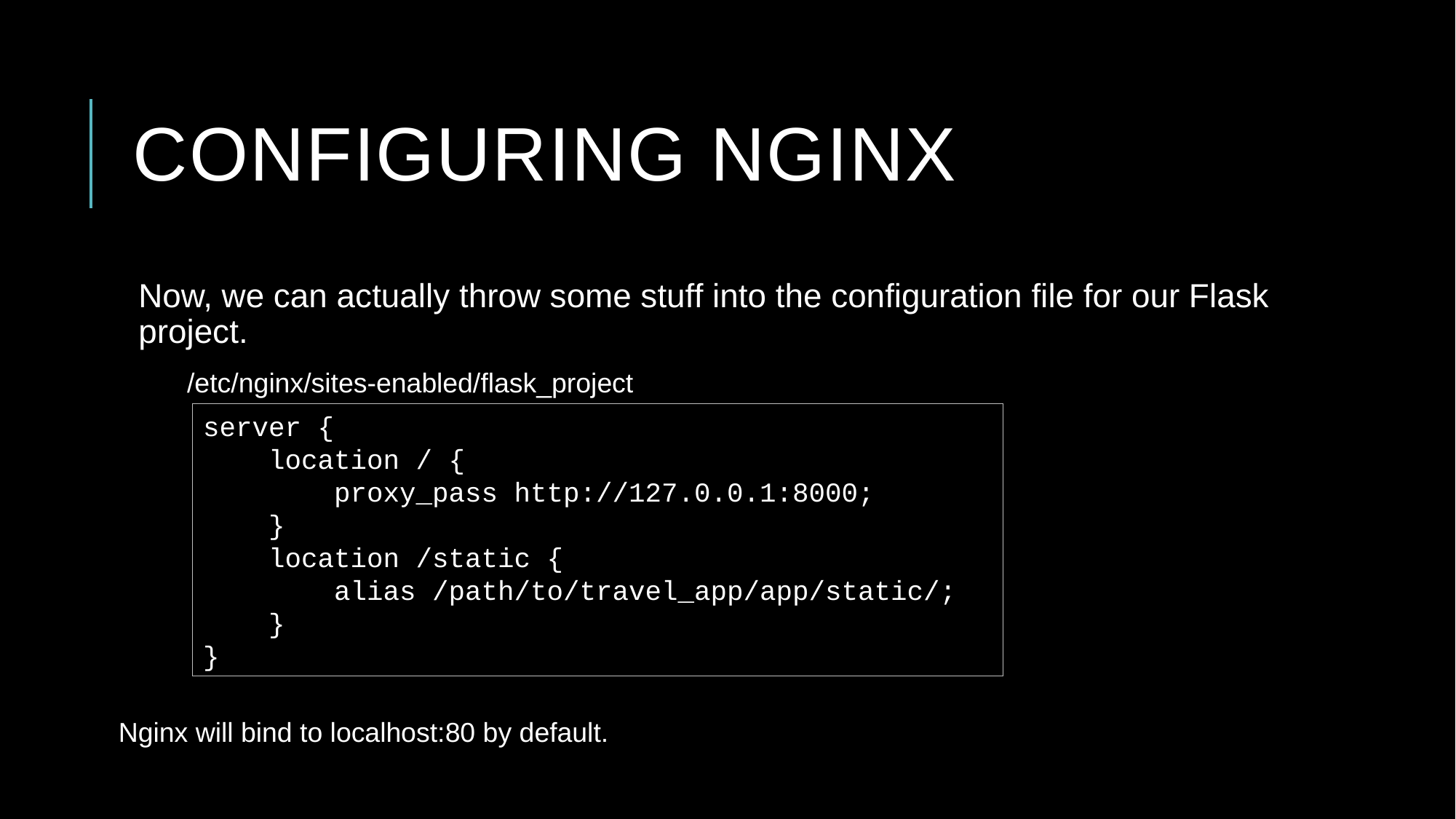

# Configuring nginx
Now, we can actually throw some stuff into the configuration file for our Flask project.
/etc/nginx/sites-enabled/flask_project
server {
    location / {
        proxy_pass http://127.0.0.1:8000;
    }
    location /static {
        alias /path/to/travel_app/app/static/;
    }
}
Nginx will bind to localhost:80 by default.